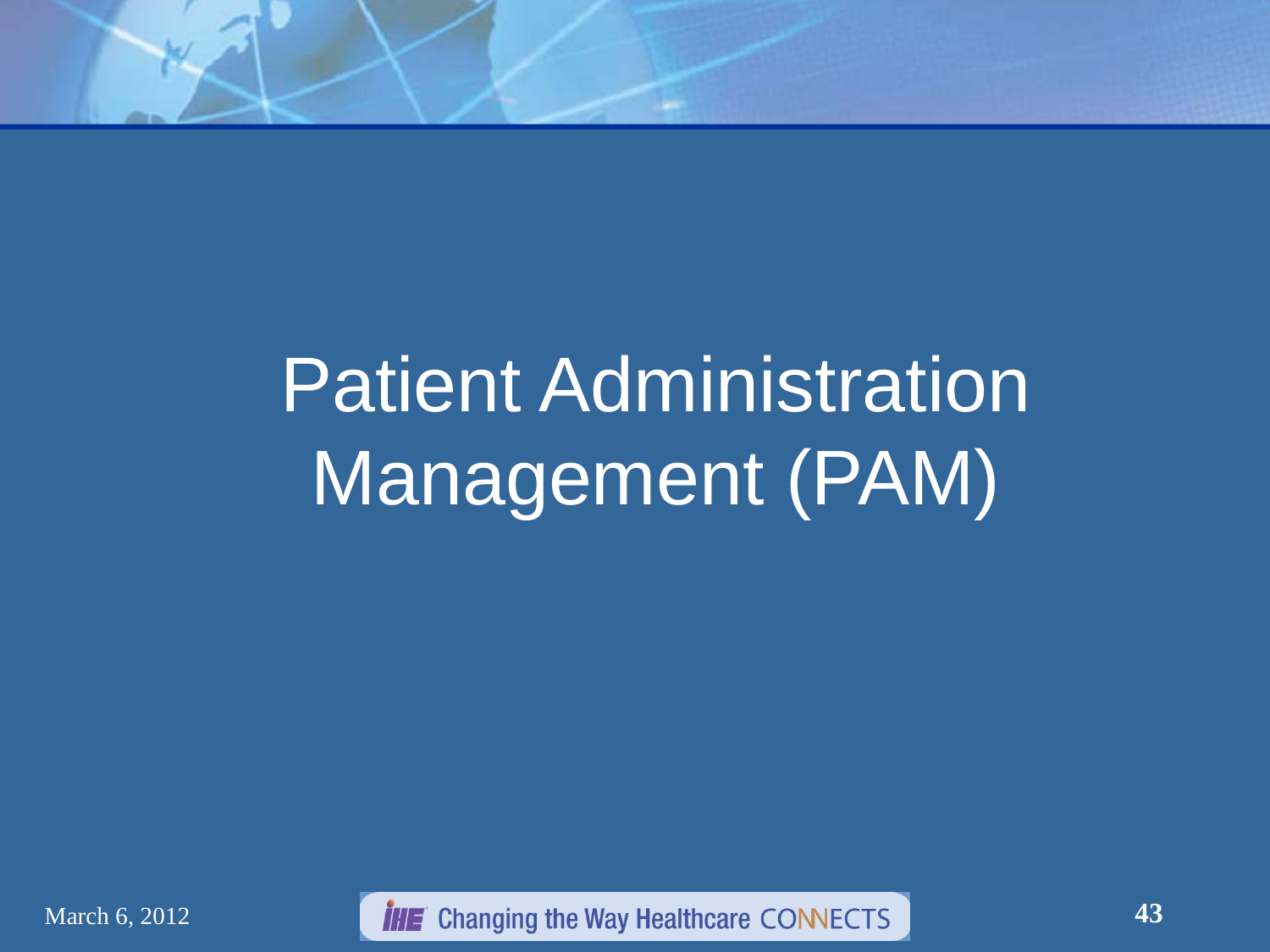

Patient Administration Management (PAM)
43
March 6, 2012